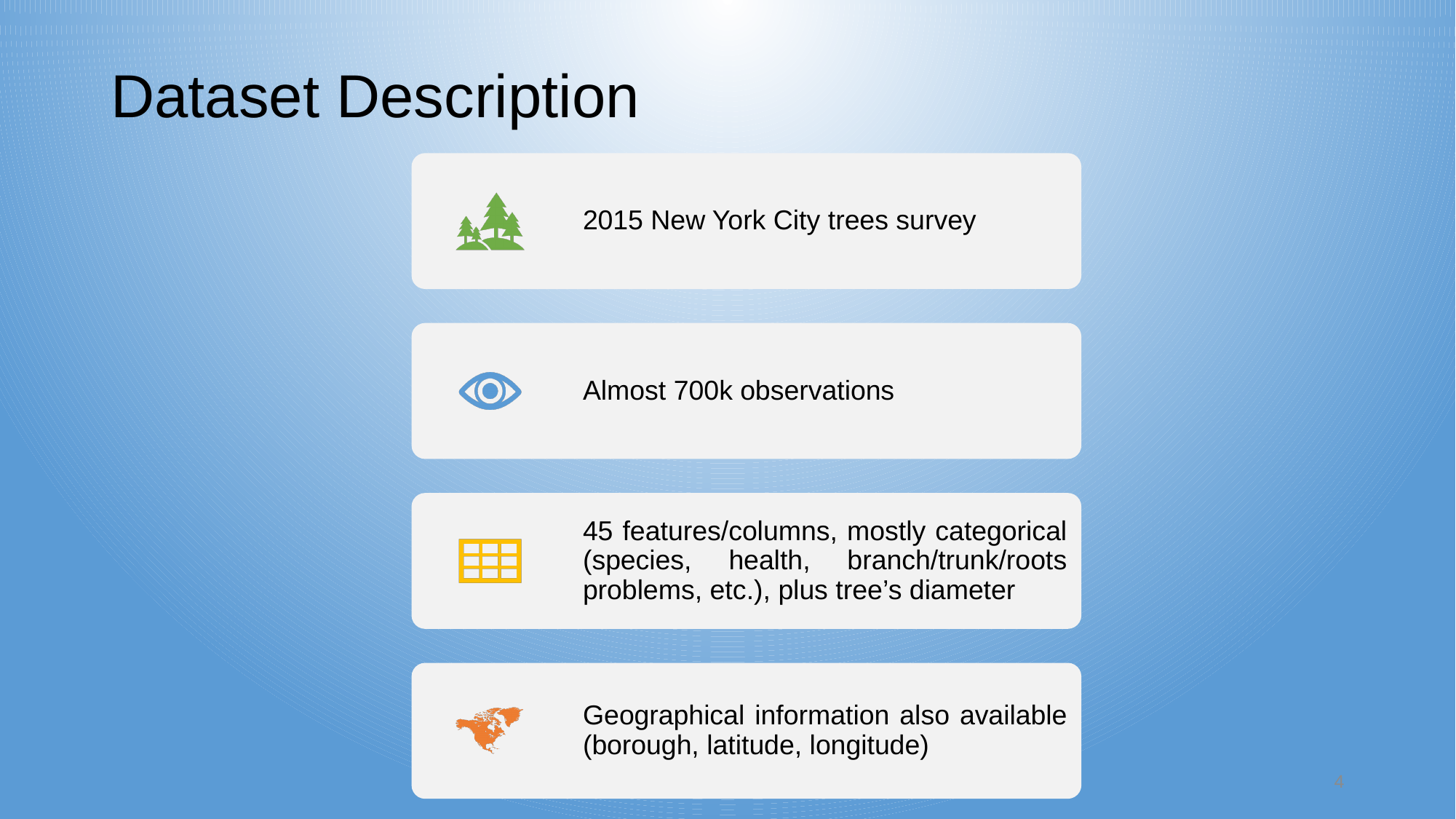

# Dataset Description
2015 New York City trees survey
Almost 700k observations
45 features/columns, mostly categorical (species, health, branch/trunk/roots problems, etc.), plus tree’s diameter
Geographical information also available (borough, latitude, longitude)
4